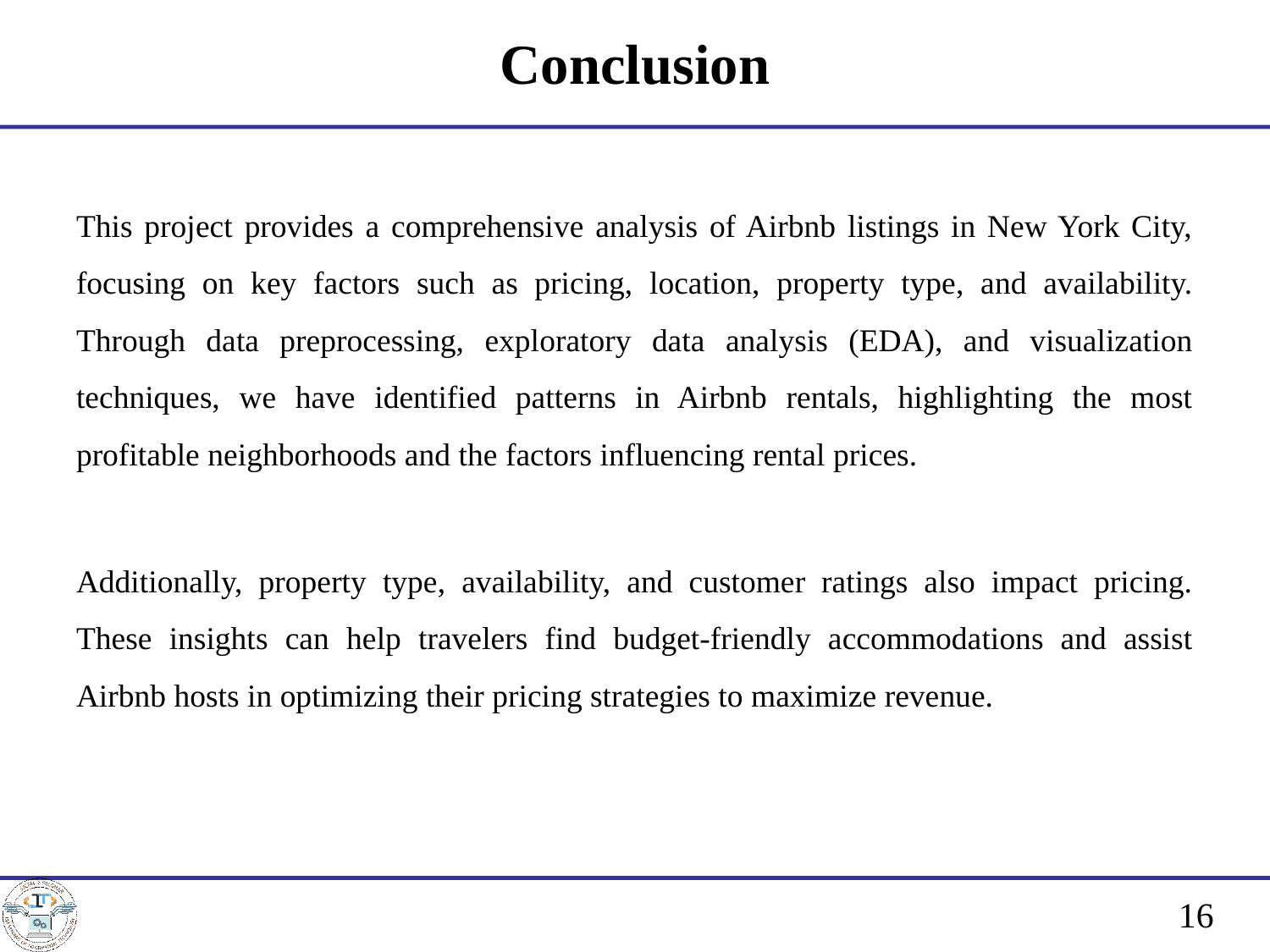

# Conclusion
This project provides a comprehensive analysis of Airbnb listings in New York City, focusing on key factors such as pricing, location, property type, and availability. Through data preprocessing, exploratory data analysis (EDA), and visualization techniques, we have identified patterns in Airbnb rentals, highlighting the most profitable neighborhoods and the factors influencing rental prices.

Additionally, property type, availability, and customer ratings also impact pricing. These insights can help travelers find budget-friendly accommodations and assist Airbnb hosts in optimizing their pricing strategies to maximize revenue.
16